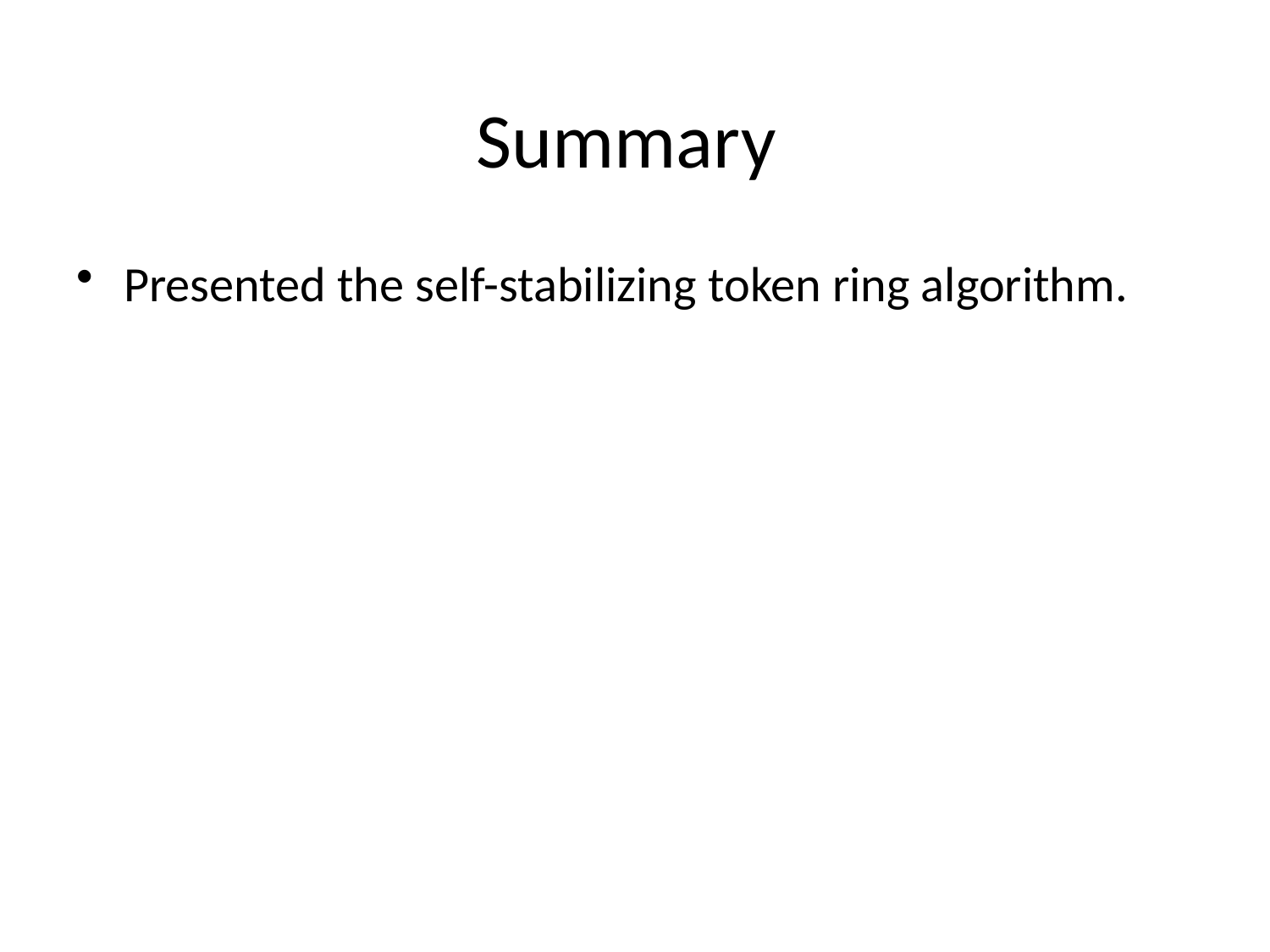

# Summary
Presented the self-stabilizing token ring algorithm.